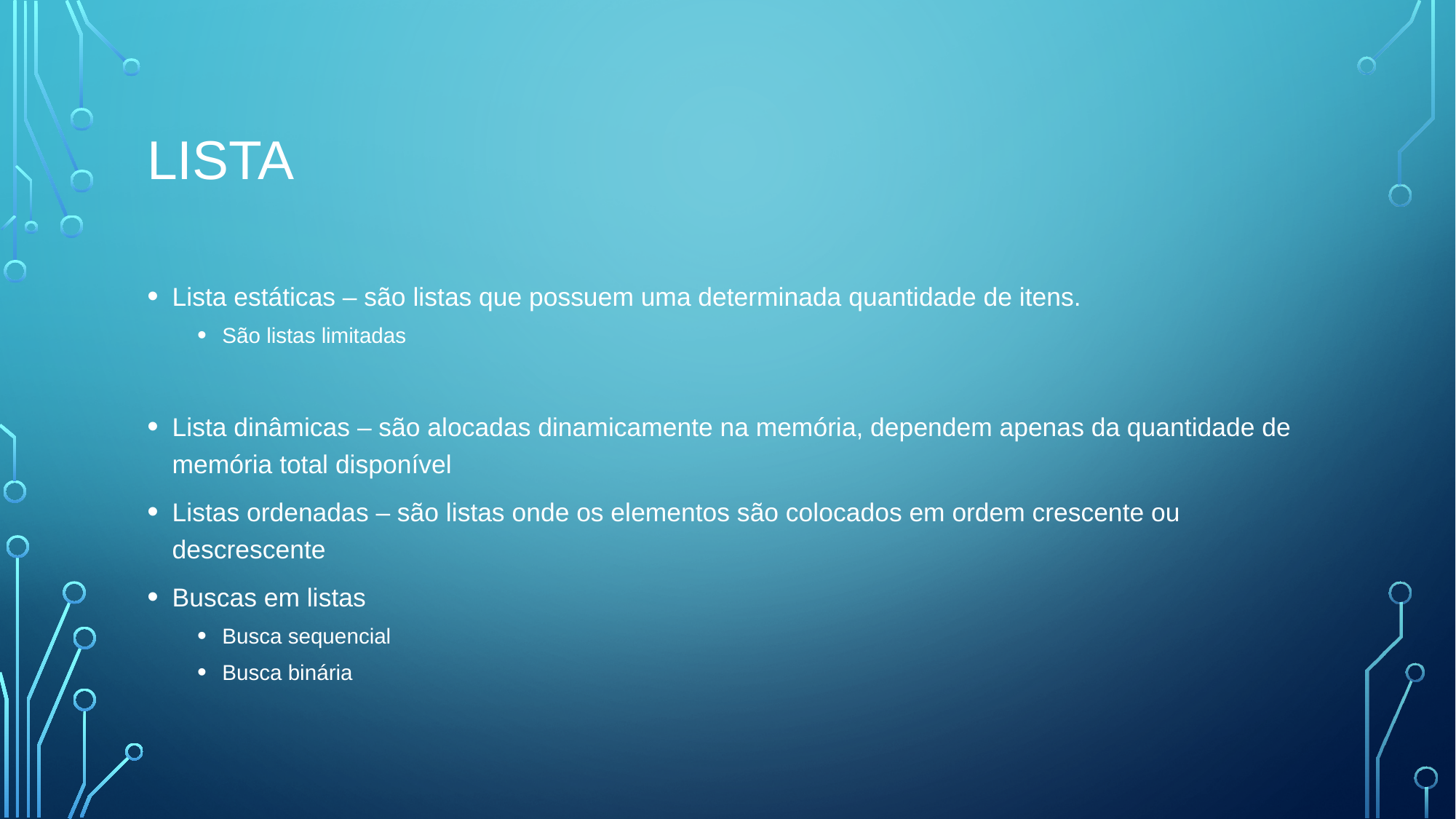

# Lista
Lista estáticas – são listas que possuem uma determinada quantidade de itens.
São listas limitadas

Lista dinâmicas – são alocadas dinamicamente na memória, dependem apenas da quantidade de memória total disponível
Listas ordenadas – são listas onde os elementos são colocados em ordem crescente ou descrescente
Buscas em listas
Busca sequencial
Busca binária